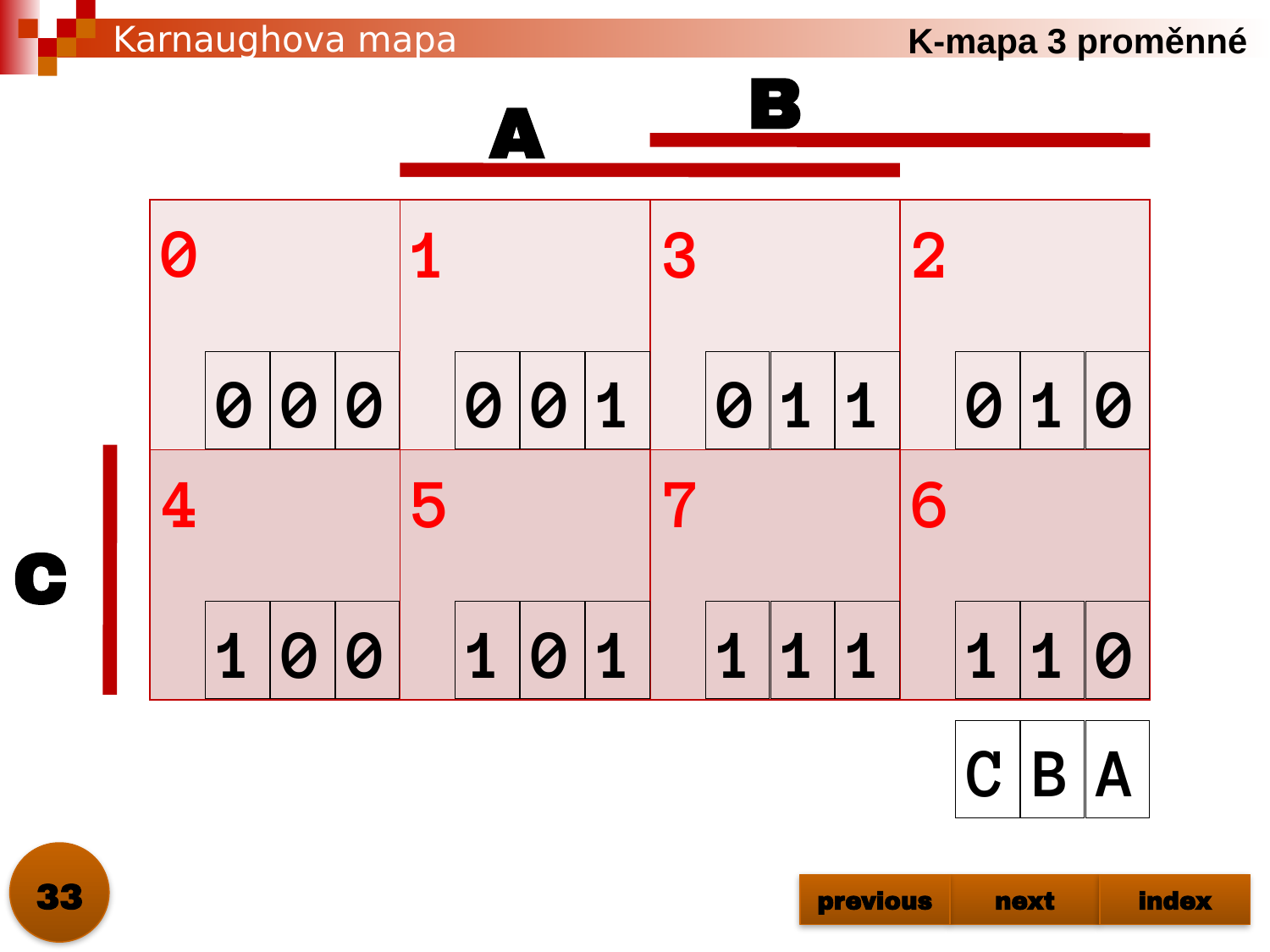

K-mapa 3 proměnné
# Karnaughova mapa
B
A
|  |  |  |  |
| --- | --- | --- | --- |
|  |  |  |  |
0
1
3
2
0
0
0
0
0
1
0
1
1
0
1
0
4
5
7
6
C
1
0
0
1
0
1
1
1
1
1
1
0
C
B
A

33
previous
next
index